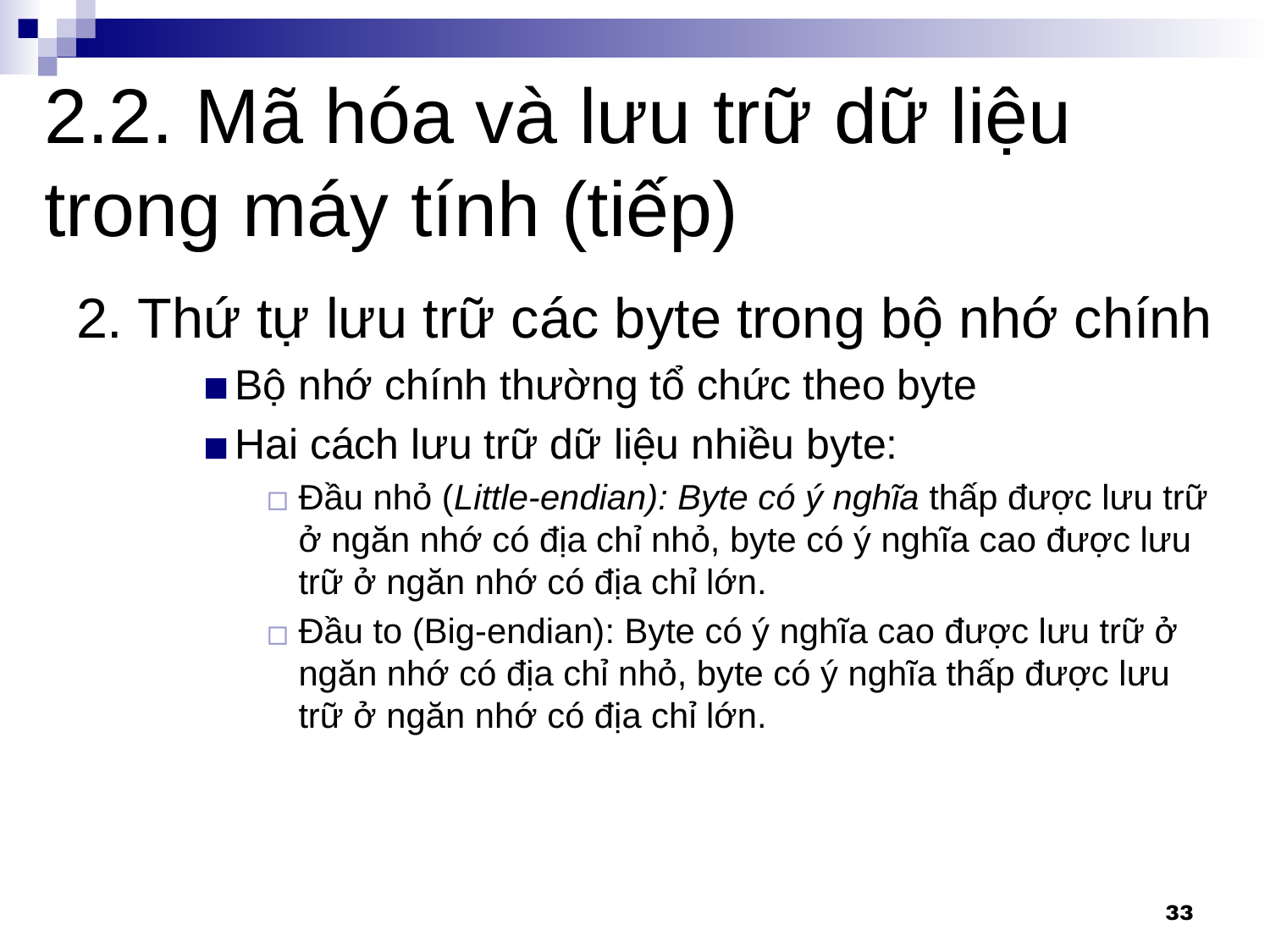

# 2.2. Mã hóa và lưu trữ dữ liệu trong máy tính (tiếp)
2. Thứ tự lưu trữ các byte trong bộ nhớ chính
Bộ nhớ chính thường tổ chức theo byte
Hai cách lưu trữ dữ liệu nhiều byte:
Đầu nhỏ (Little-endian): Byte có ý nghĩa thấp được lưu trữ ở ngăn nhớ có địa chỉ nhỏ, byte có ý nghĩa cao được lưu trữ ở ngăn nhớ có địa chỉ lớn.
Đầu to (Big-endian): Byte có ý nghĩa cao được lưu trữ ở ngăn nhớ có địa chỉ nhỏ, byte có ý nghĩa thấp được lưu trữ ở ngăn nhớ có địa chỉ lớn.
33